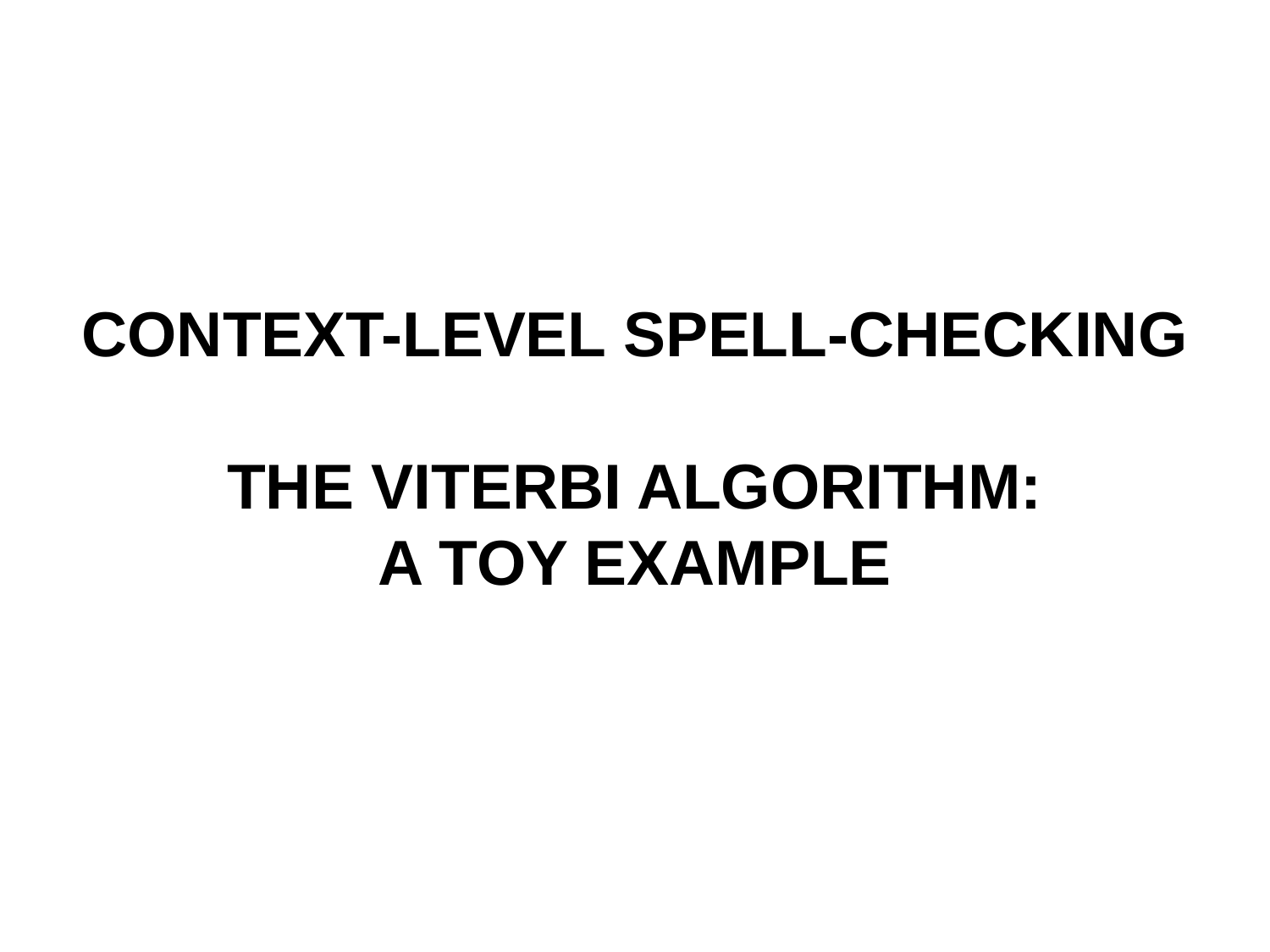

CONTEXT-LEVEL SPELL-CHECKING

THE VITERBI ALGORITHM:
A TOY EXAMPLE